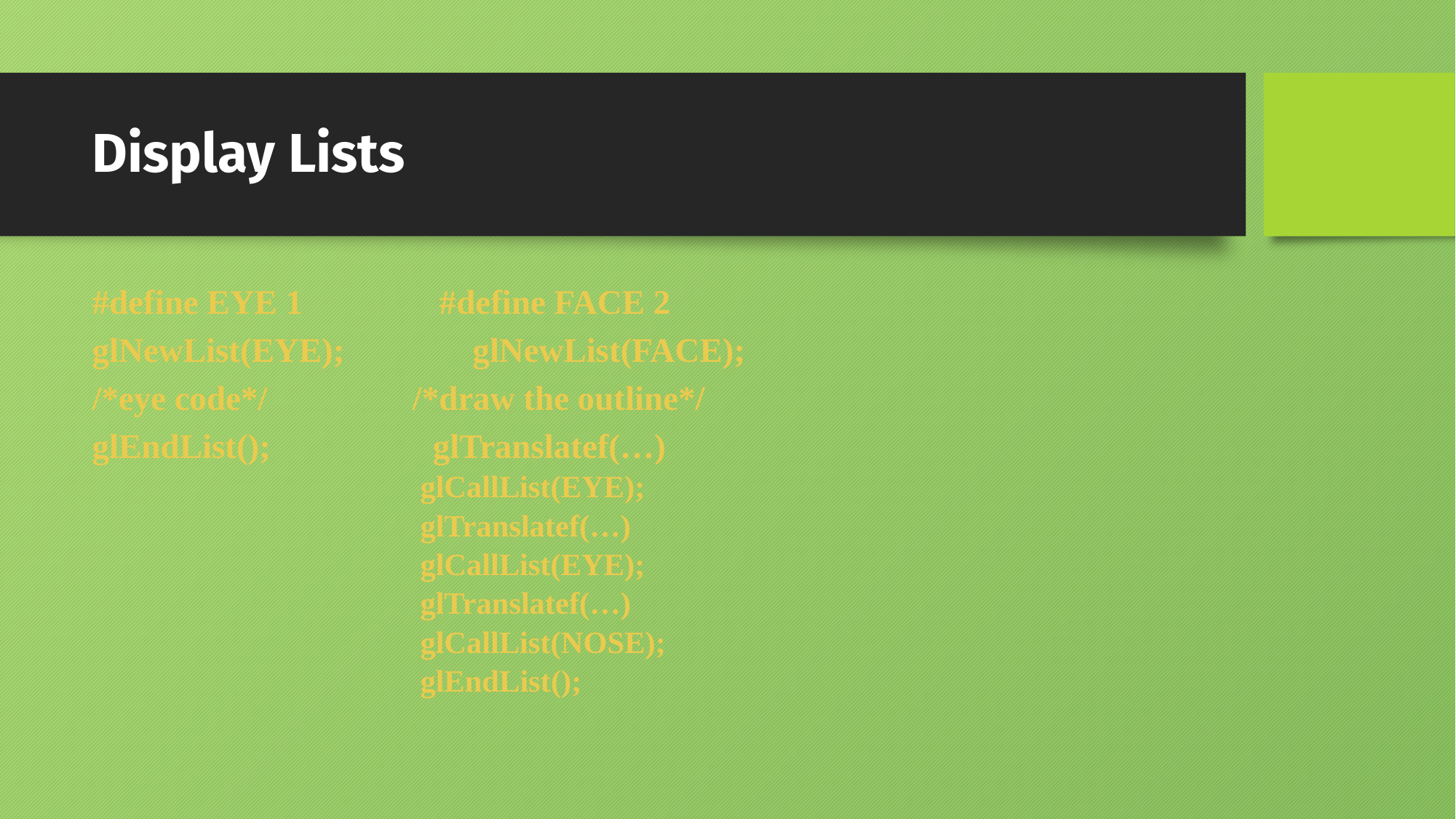

# Display Lists
#define EYE 1                #define FACE 2
glNewList(EYE);               glNewList(FACE);
/*eye code*/                 /*draw the outline*/
glEndList();                   glTranslatef(…)
glCallList(EYE);
glTranslatef(…)
glCallList(EYE);
glTranslatef(…)
glCallList(NOSE);
glEndList();